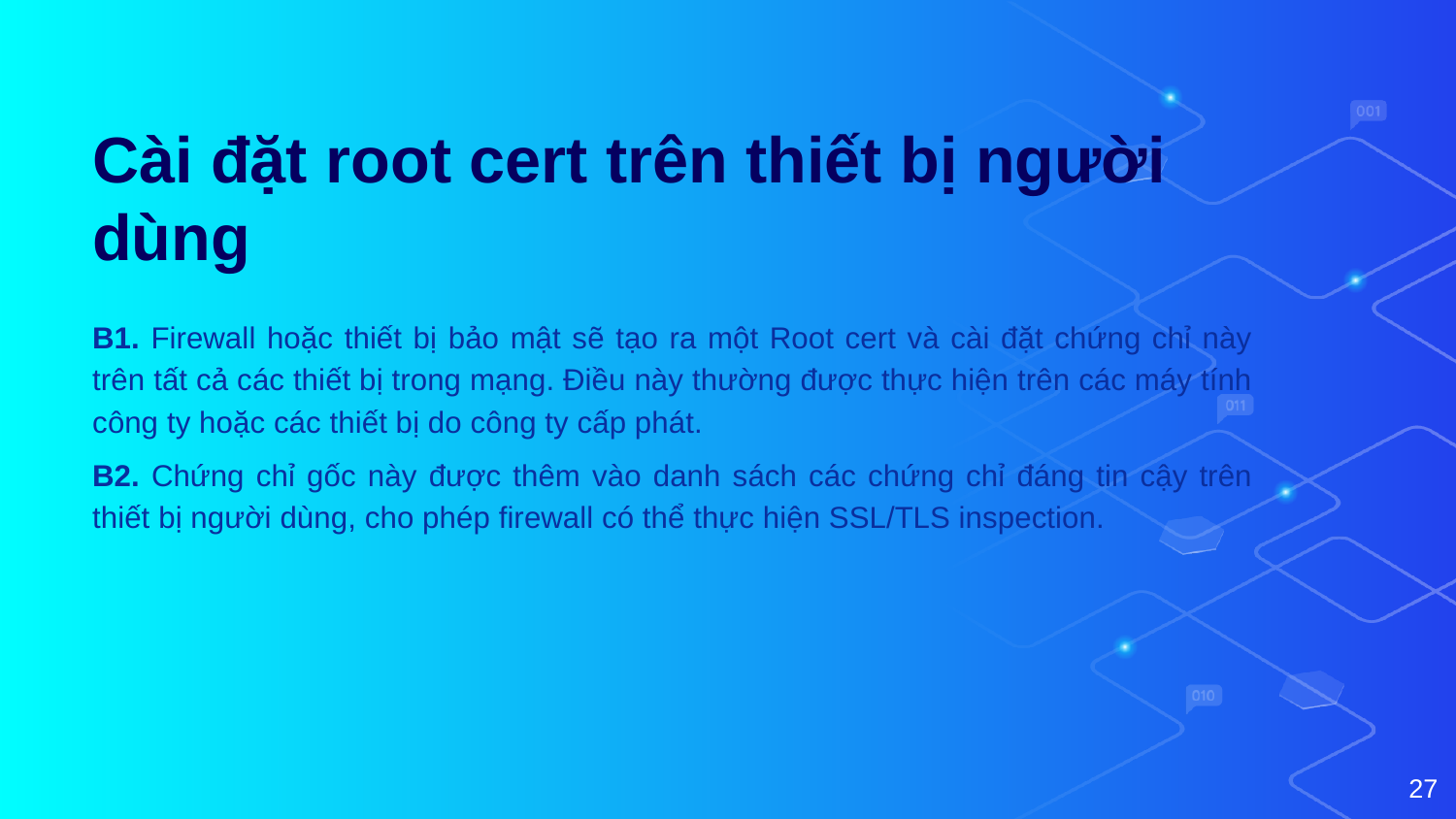

# Cài đặt root cert trên thiết bị người dùng
B1. Firewall hoặc thiết bị bảo mật sẽ tạo ra một Root cert và cài đặt chứng chỉ này trên tất cả các thiết bị trong mạng. Điều này thường được thực hiện trên các máy tính công ty hoặc các thiết bị do công ty cấp phát.
B2. Chứng chỉ gốc này được thêm vào danh sách các chứng chỉ đáng tin cậy trên thiết bị người dùng, cho phép firewall có thể thực hiện SSL/TLS inspection.
27